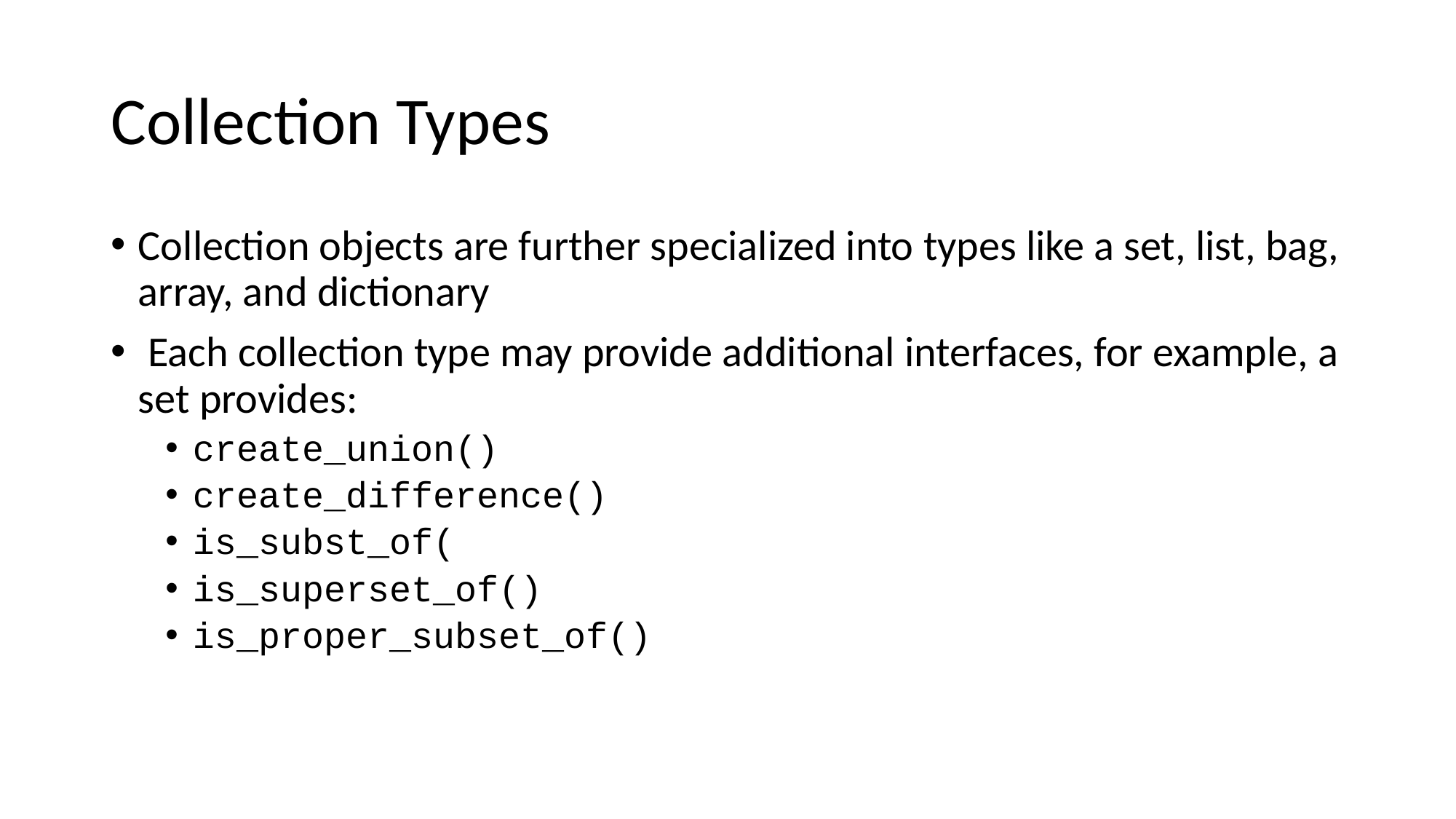

# Collection Types
Collection objects are further specialized into types like a set, list, bag, array, and dictionary
 Each collection type may provide additional interfaces, for example, a set provides:
create_union()
create_difference()
is_subst_of(
is_superset_of()
is_proper_subset_of()